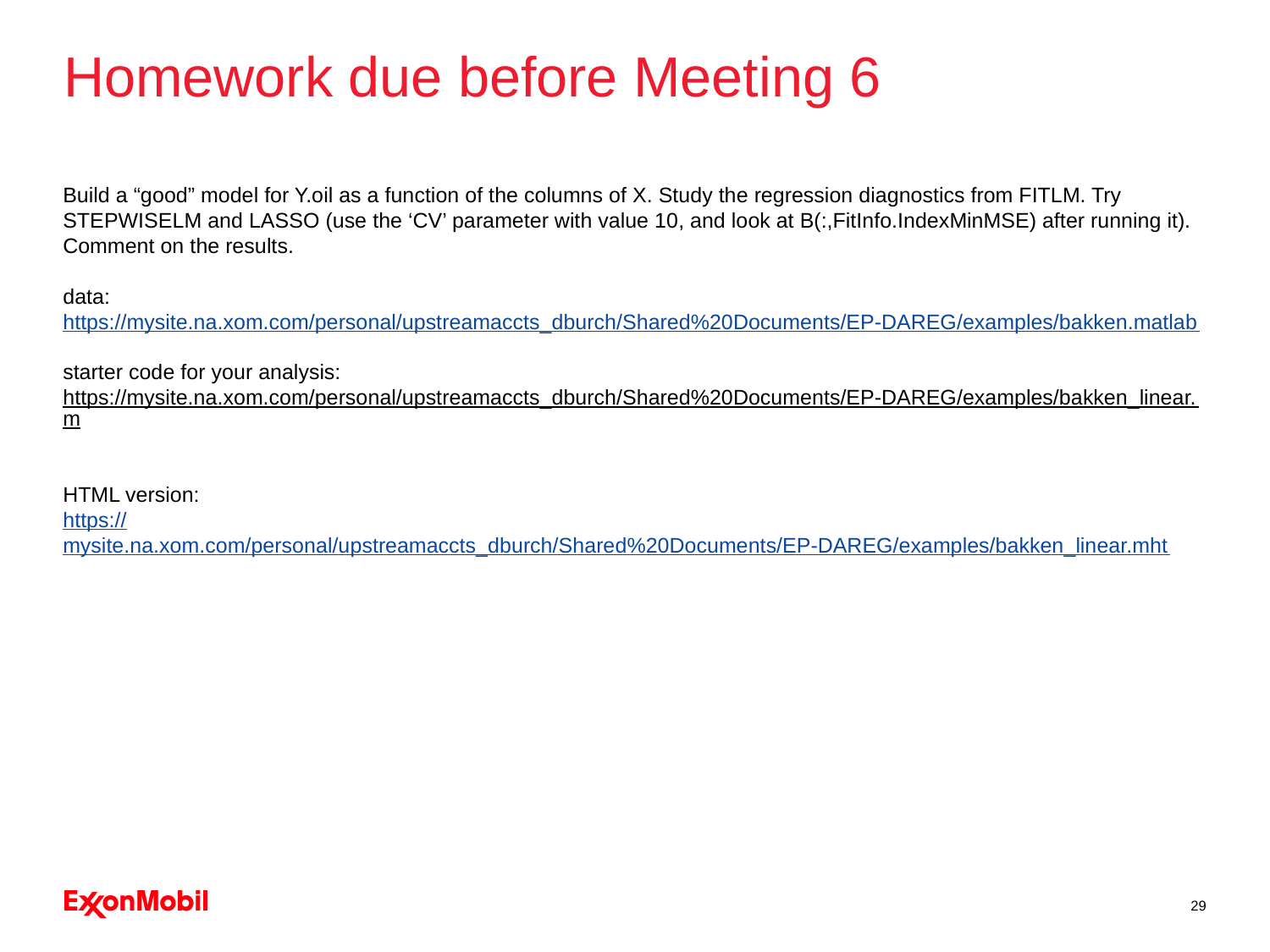

# Homework due before Meeting 6
Build a “good” model for Y.oil as a function of the columns of X. Study the regression diagnostics from FITLM. Try STEPWISELM and LASSO (use the ‘CV’ parameter with value 10, and look at B(:,FitInfo.IndexMinMSE) after running it). Comment on the results.

data:
https://mysite.na.xom.com/personal/upstreamaccts_dburch/Shared%20Documents/EP-DAREG/examples/bakken.matlab
starter code for your analysis:
https://mysite.na.xom.com/personal/upstreamaccts_dburch/Shared%20Documents/EP-DAREG/examples/bakken_linear.m
HTML version:
https://mysite.na.xom.com/personal/upstreamaccts_dburch/Shared%20Documents/EP-DAREG/examples/bakken_linear.mht

29